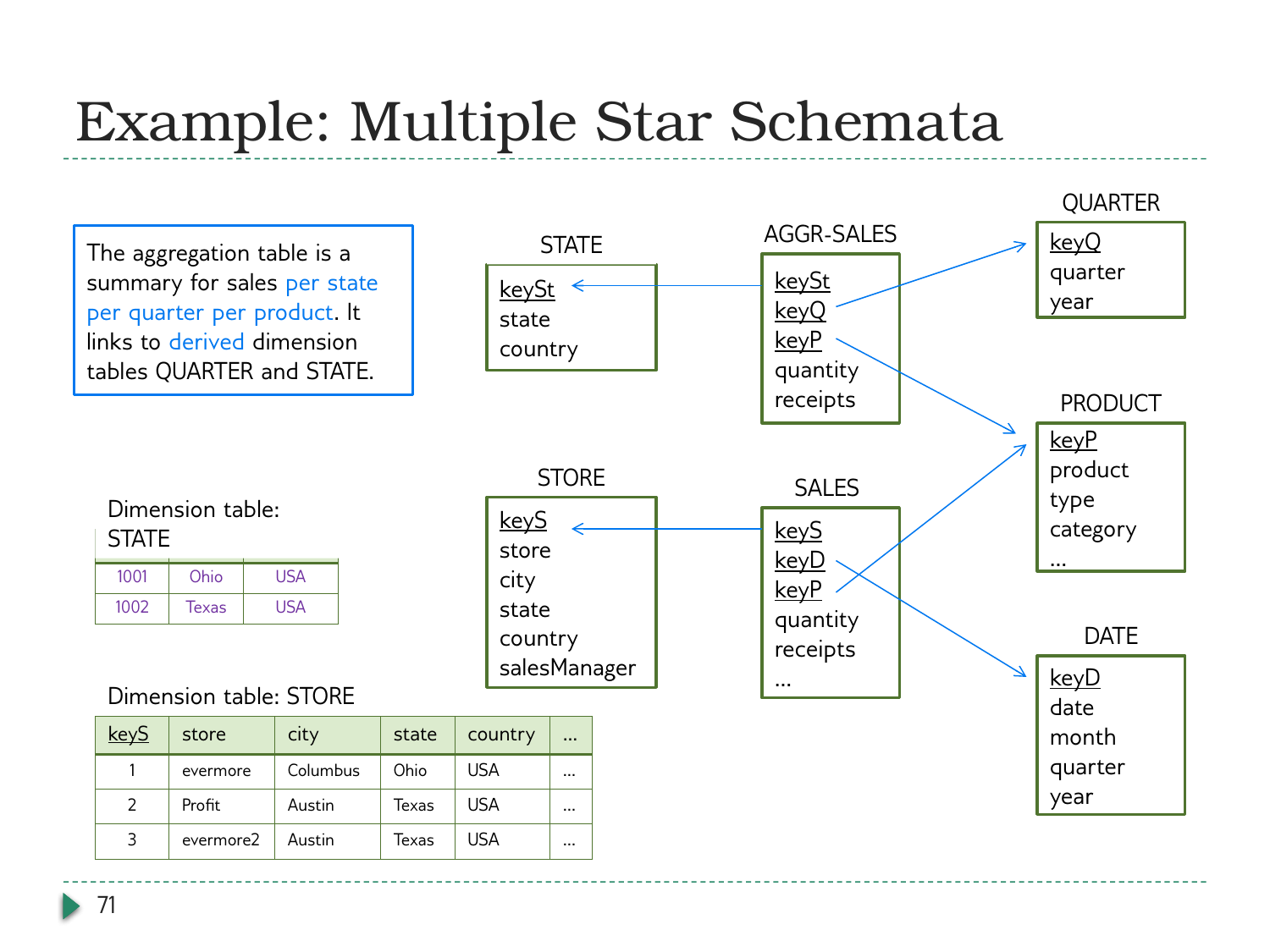

# Example: Multiple Star Schemata
QUARTER
AGGR-SALES
STATE
keyQ
quarter
year
The aggregation table is a summary for sales per state per quarter per product. It links to derived dimension tables QUARTER and STATE.
keySt
keyQ
keyP
quantity
receipts
keySt
state
country
PRODUCT
keyP
product
type
category
…
STORE
SALES
Dimension table: STATE
keyS
store
city
state
country
salesManager
keyS
keyD
keyP
quantity
receipts
…
| keyS | state | country |
| --- | --- | --- |
| 1001 | Ohio | USA |
| 1002 | Texas | USA |
DATE
keyD
date
month
quarter
year
Dimension table: STORE
| keyS | store | city | state | country | … |
| --- | --- | --- | --- | --- | --- |
| 1 | evermore | Columbus | Ohio | USA | … |
| 2 | Profit | Austin | Texas | USA | … |
| 3 | evermore2 | Austin | Texas | USA | … |
71